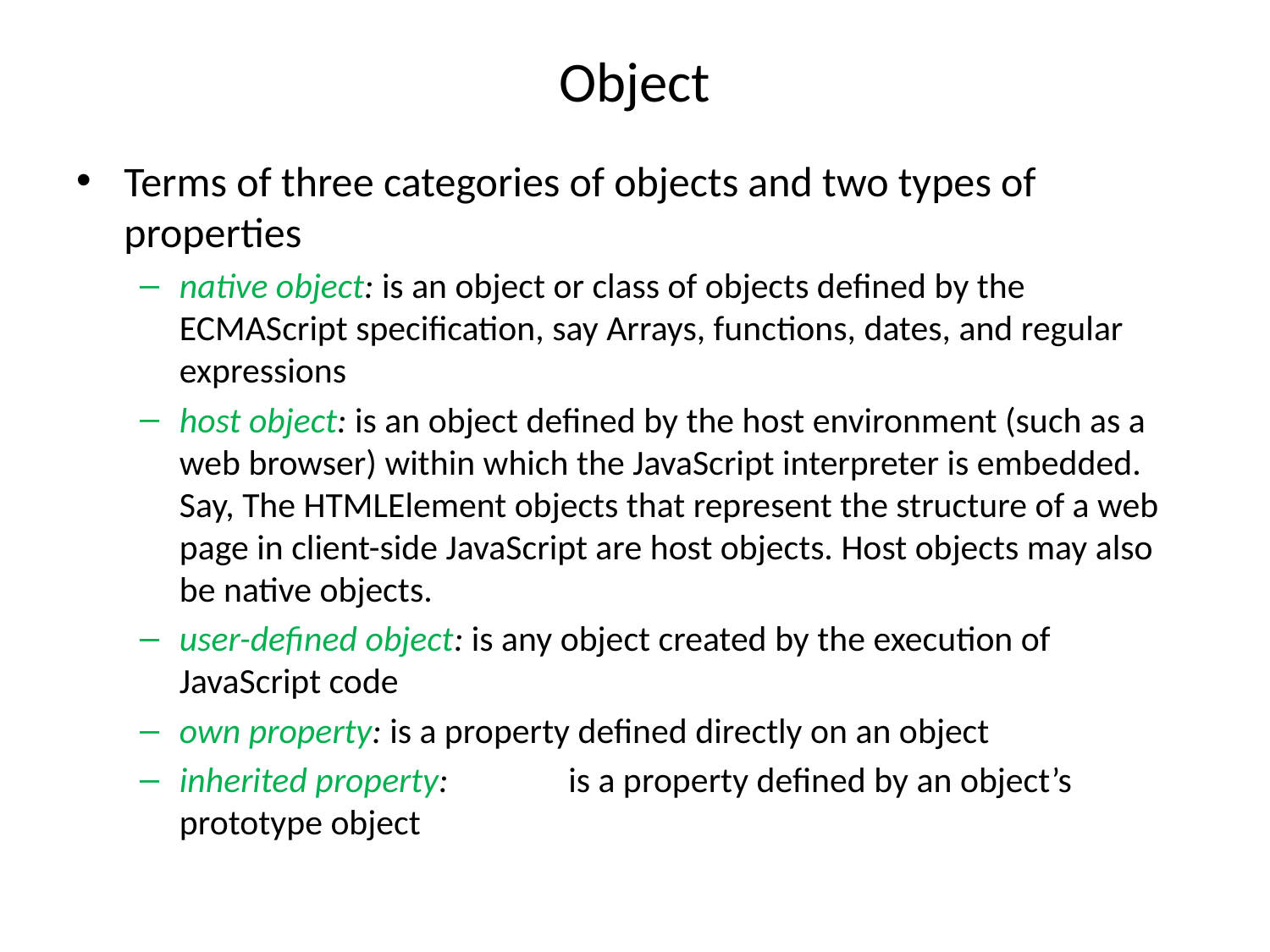

# Object
Terms of three categories of objects and two types of properties
native object: is an object or class of objects defined by the ECMAScript specification, say Arrays, functions, dates, and regular expressions
host object: is an object defined by the host environment (such as a web browser) within which the JavaScript interpreter is embedded. Say, The HTMLElement objects that represent the structure of a web page in client-side JavaScript are host objects. Host objects may also be native objects.
user-defined object: is any object created by the execution of JavaScript code
own property: is a property defined directly on an object
inherited property: 	 is a property defined by an object’s prototype object